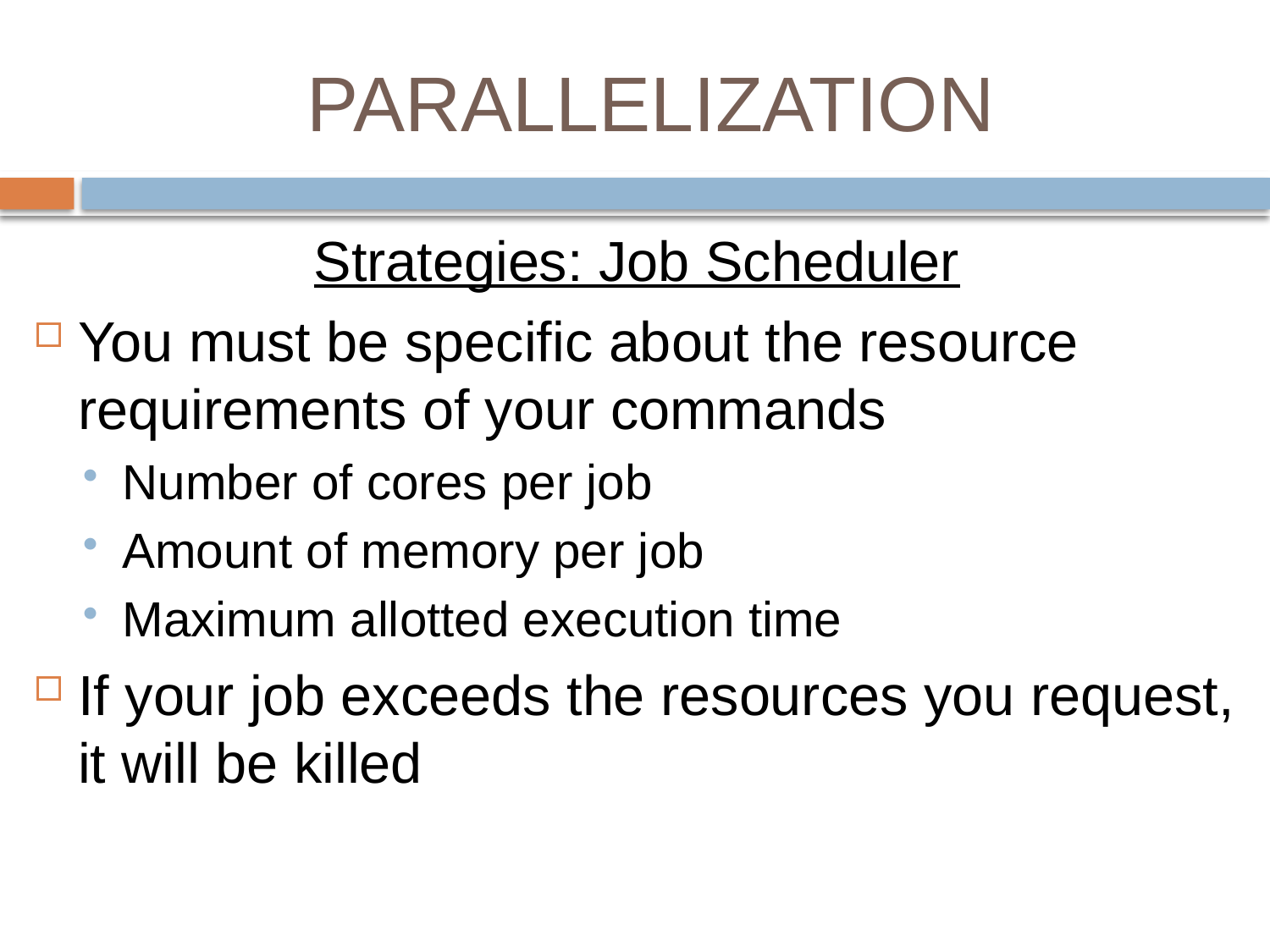

# PARALLELIZATION
Strategies: Job Scheduler
You must be specific about the resource requirements of your commands
Number of cores per job
Amount of memory per job
Maximum allotted execution time
If your job exceeds the resources you request, it will be killed